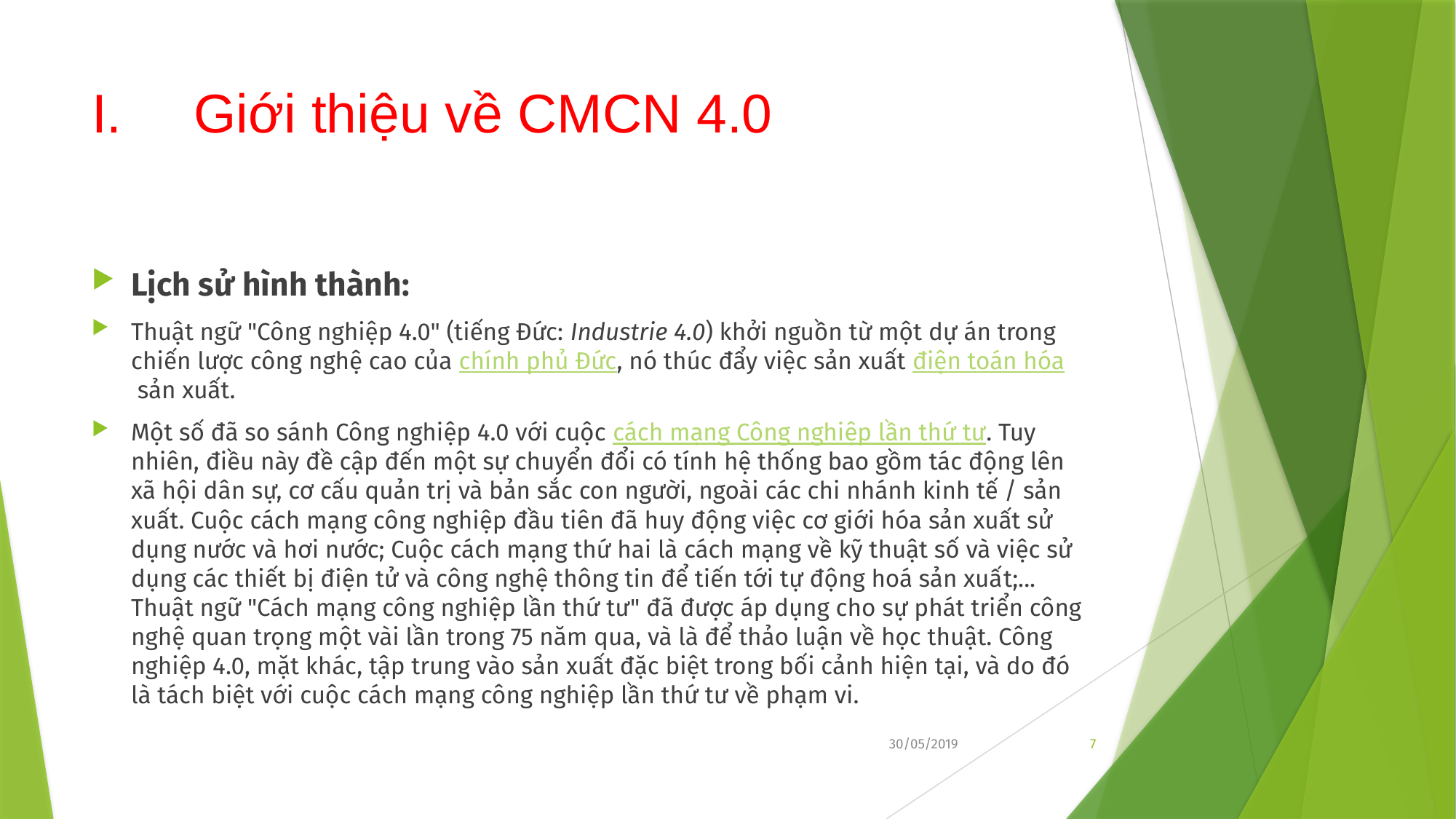

# Giới thiệu về CMCN 4.0
Lịch sử hình thành:
Thuật ngữ "Công nghiệp 4.0" (tiếng Đức: Industrie 4.0) khởi nguồn từ một dự án trong chiến lược công nghệ cao của chính phủ Đức, nó thúc đẩy việc sản xuất điện toán hóa sản xuất.
Một số đã so sánh Công nghiệp 4.0 với cuộc cách mạng Công nghiệp lần thứ tư. Tuy nhiên, điều này đề cập đến một sự chuyển đổi có tính hệ thống bao gồm tác động lên xã hội dân sự, cơ cấu quản trị và bản sắc con người, ngoài các chi nhánh kinh tế / sản xuất. Cuộc cách mạng công nghiệp đầu tiên đã huy động việc cơ giới hóa sản xuất sử dụng nước và hơi nước; Cuộc cách mạng thứ hai là cách mạng về kỹ thuật số và việc sử dụng các thiết bị điện tử và công nghệ thông tin để tiến tới tự động hoá sản xuất;... Thuật ngữ "Cách mạng công nghiệp lần thứ tư" đã được áp dụng cho sự phát triển công nghệ quan trọng một vài lần trong 75 năm qua, và là để thảo luận về học thuật. Công nghiệp 4.0, mặt khác, tập trung vào sản xuất đặc biệt trong bối cảnh hiện tại, và do đó là tách biệt với cuộc cách mạng công nghiệp lần thứ tư về phạm vi.

30/05/2019
7